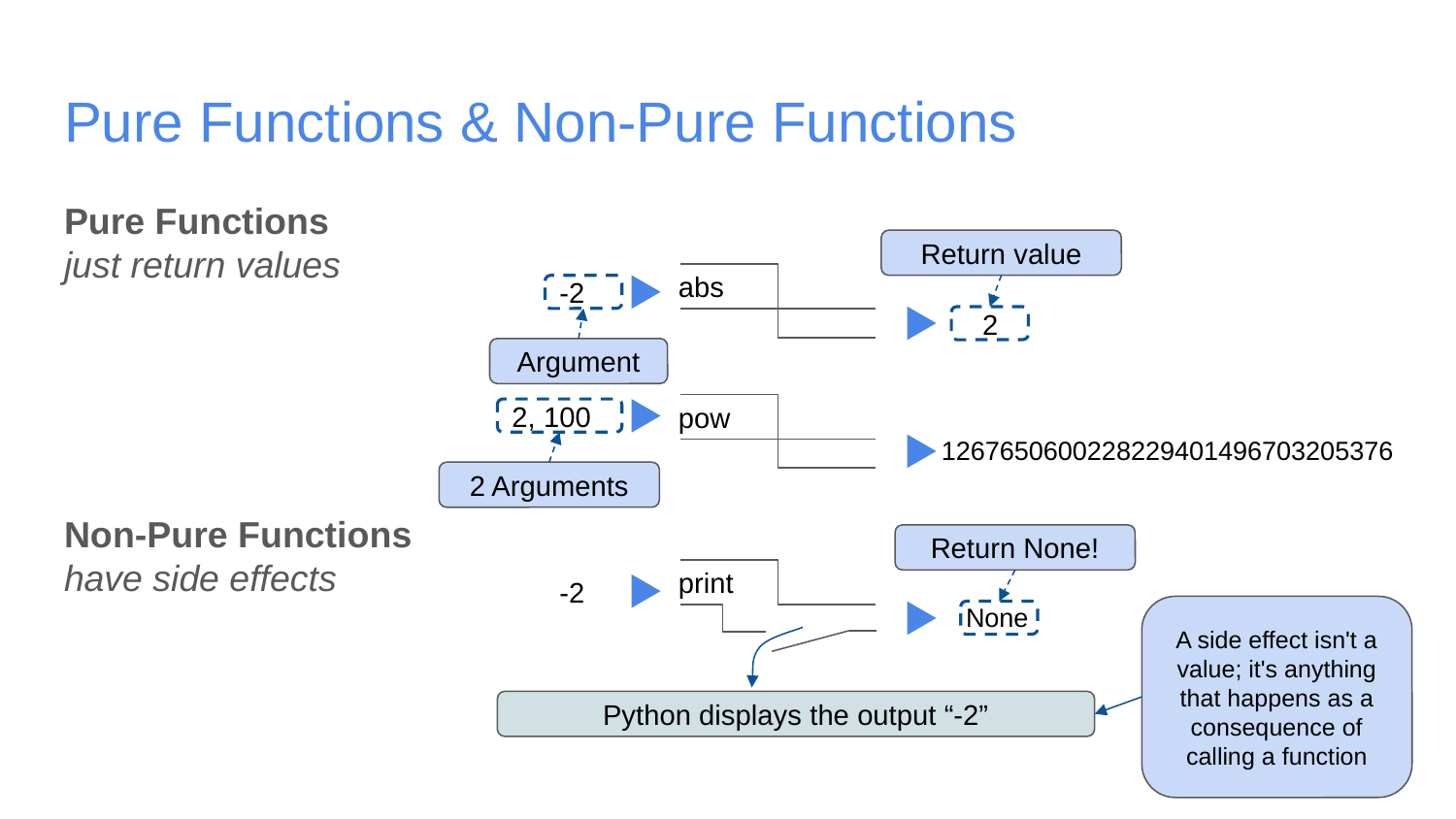

# Pure Functions & Non-Pure Functions
Pure Functions
just return values
Return value

abs
-2

Argument
2

2, 100

pow

2 Arguments
1267650600228229401496703205376

Non-Pure Functions
have side effects
Return None!

print
-2

None

A side effect isn't a value; it's anything that happens as a consequence of calling a function

Python displays the output “-2”